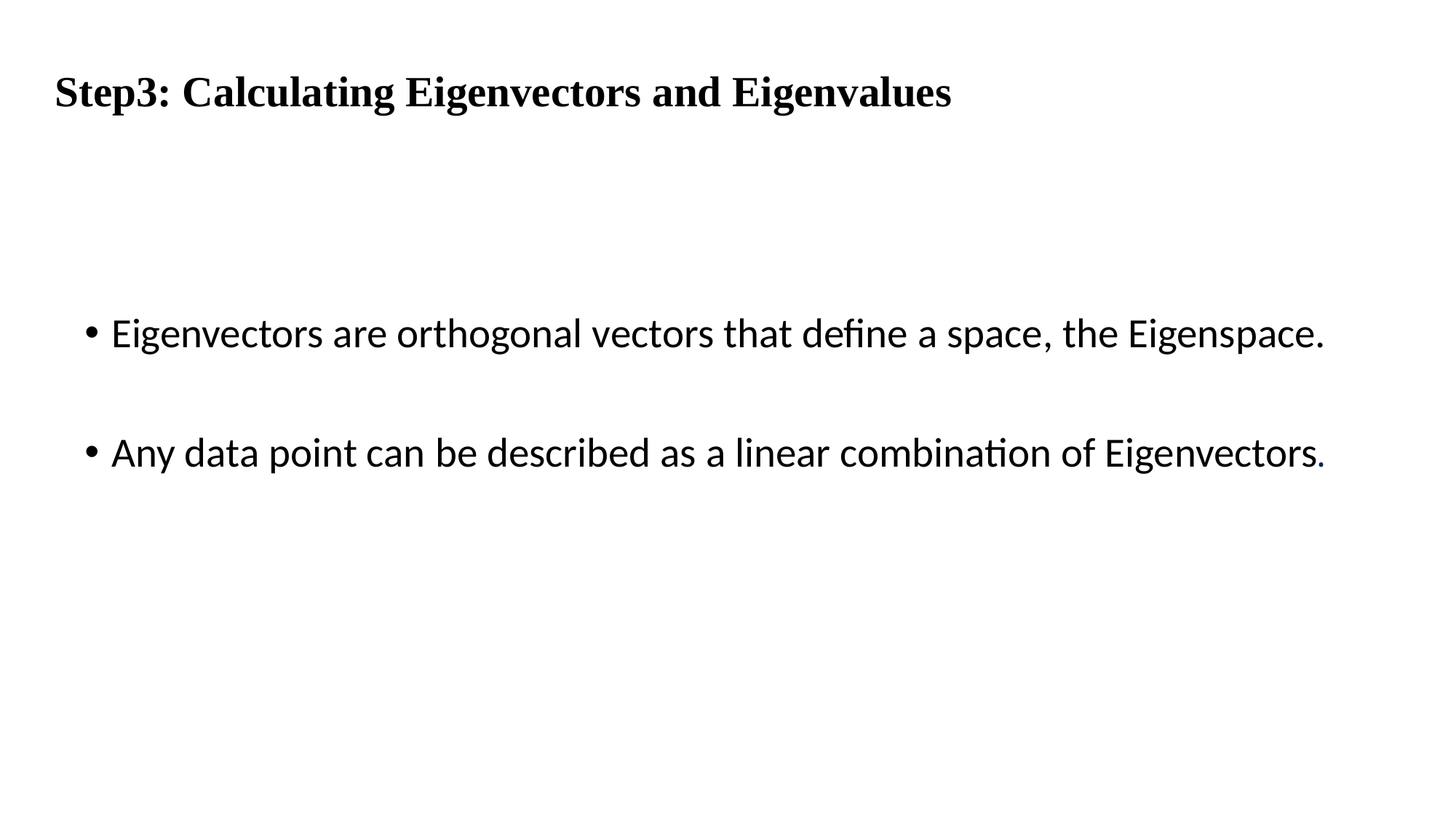

# Step3: Calculating Eigenvectors and Eigenvalues
Eigenvectors are orthogonal vectors that define a space, the Eigenspace.

Any data point can be described as a linear combination of Eigenvectors.